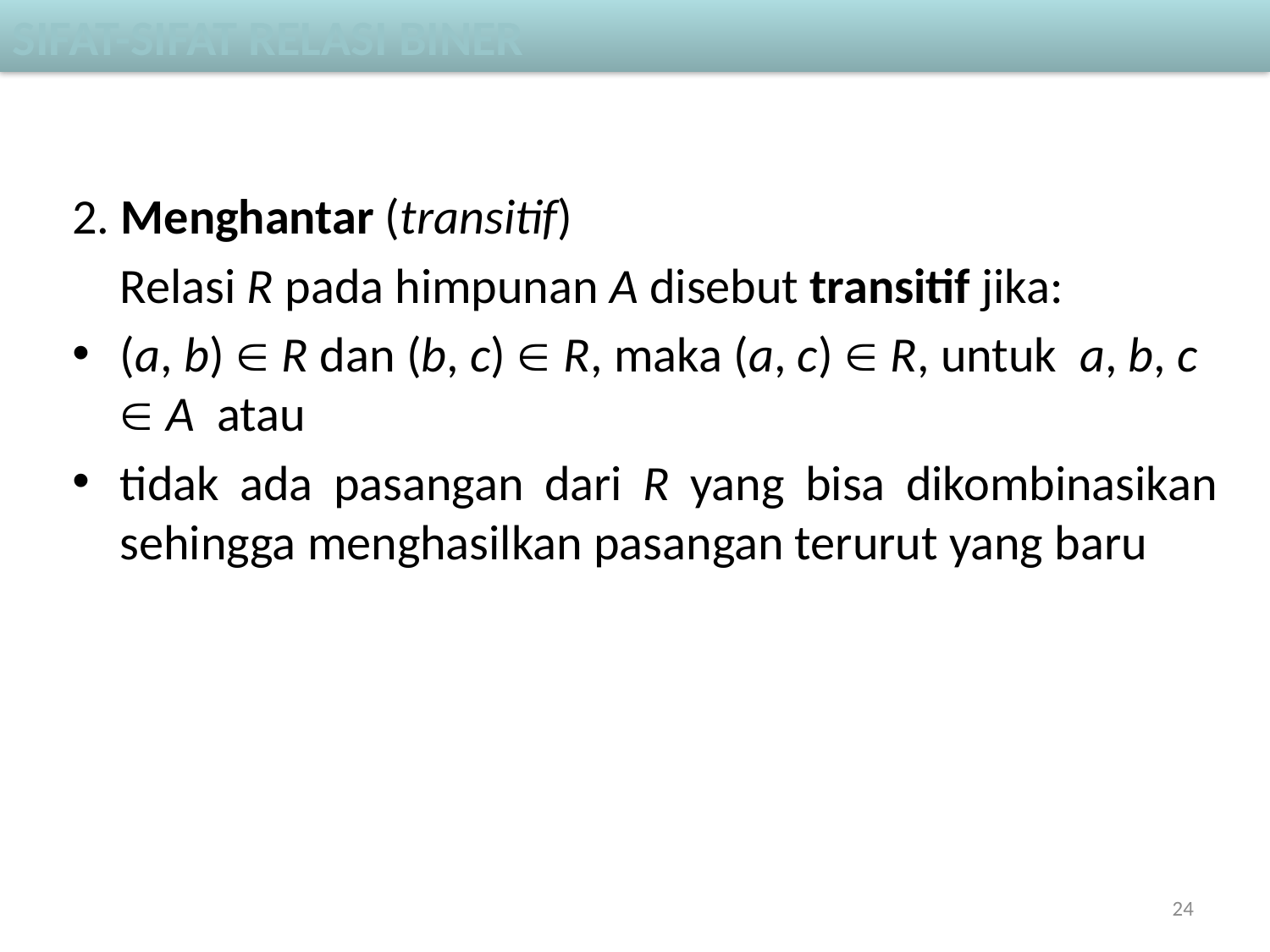

SIFAT-SIFAT RELASI BINER
2. Menghantar (transitif)
	Relasi R pada himpunan A disebut transitif jika:
(a, b) ∈ R dan (b, c) ∈ R, maka (a, c) ∈ R, untuk  a, b, c ∈ A  atau
tidak ada pasangan dari R yang bisa dikombinasikan sehingga menghasilkan pasangan terurut yang baru

24